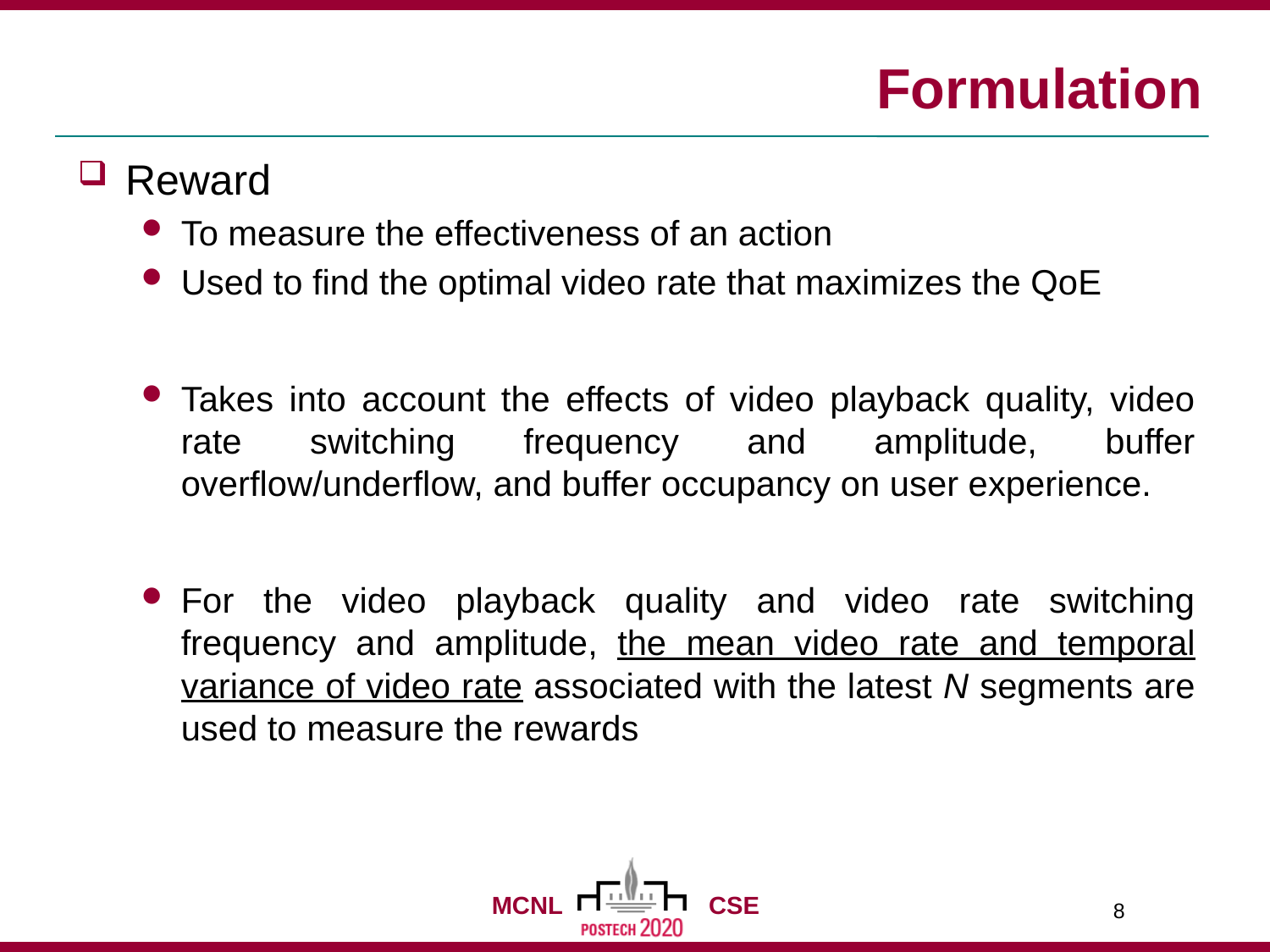

# Formulation
Reward
To measure the effectiveness of an action
Used to find the optimal video rate that maximizes the QoE

Takes into account the effects of video playback quality, video rate switching frequency and amplitude, buffer overflow/underflow, and buffer occupancy on user experience.

For the video playback quality and video rate switching frequency and amplitude, the mean video rate and temporal variance of video rate associated with the latest N segments are used to measure the rewards

8